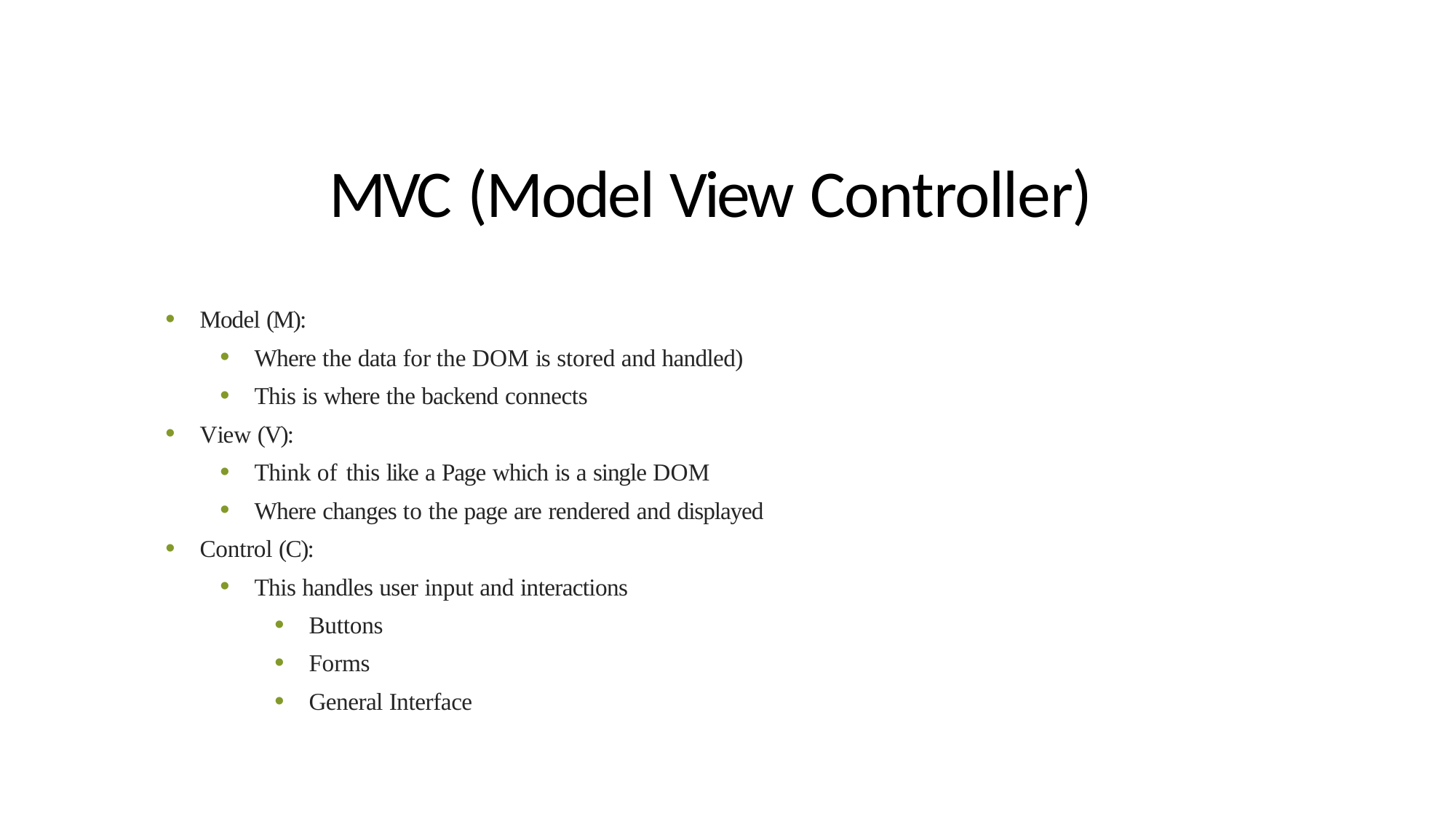

# MVC (Model View Controller)
Model (M):
Where the data for the DOM is stored and handled)
This is where the backend connects
View (V):
Think of this like a Page which is a single DOM
Where changes to the page are rendered and displayed
Control (C):
This handles user input and interactions
Buttons
Forms
General Interface